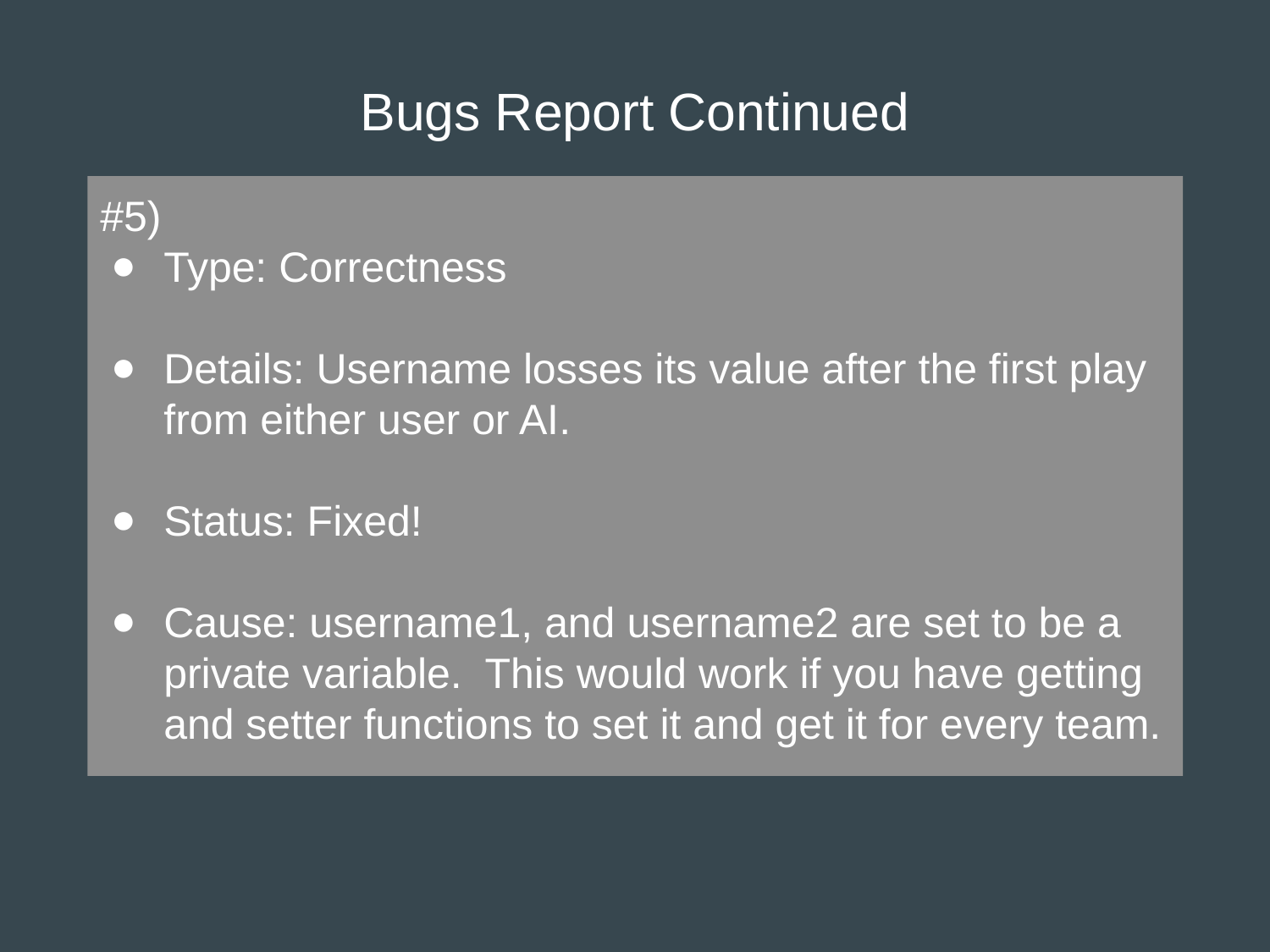

# Bugs Report Continued
#5)
Type: Correctness

Details: Username losses its value after the first play from either user or AI.

Status: Fixed!

Cause: username1, and username2 are set to be a private variable.  This would work if you have getting and setter functions to set it and get it for every team.